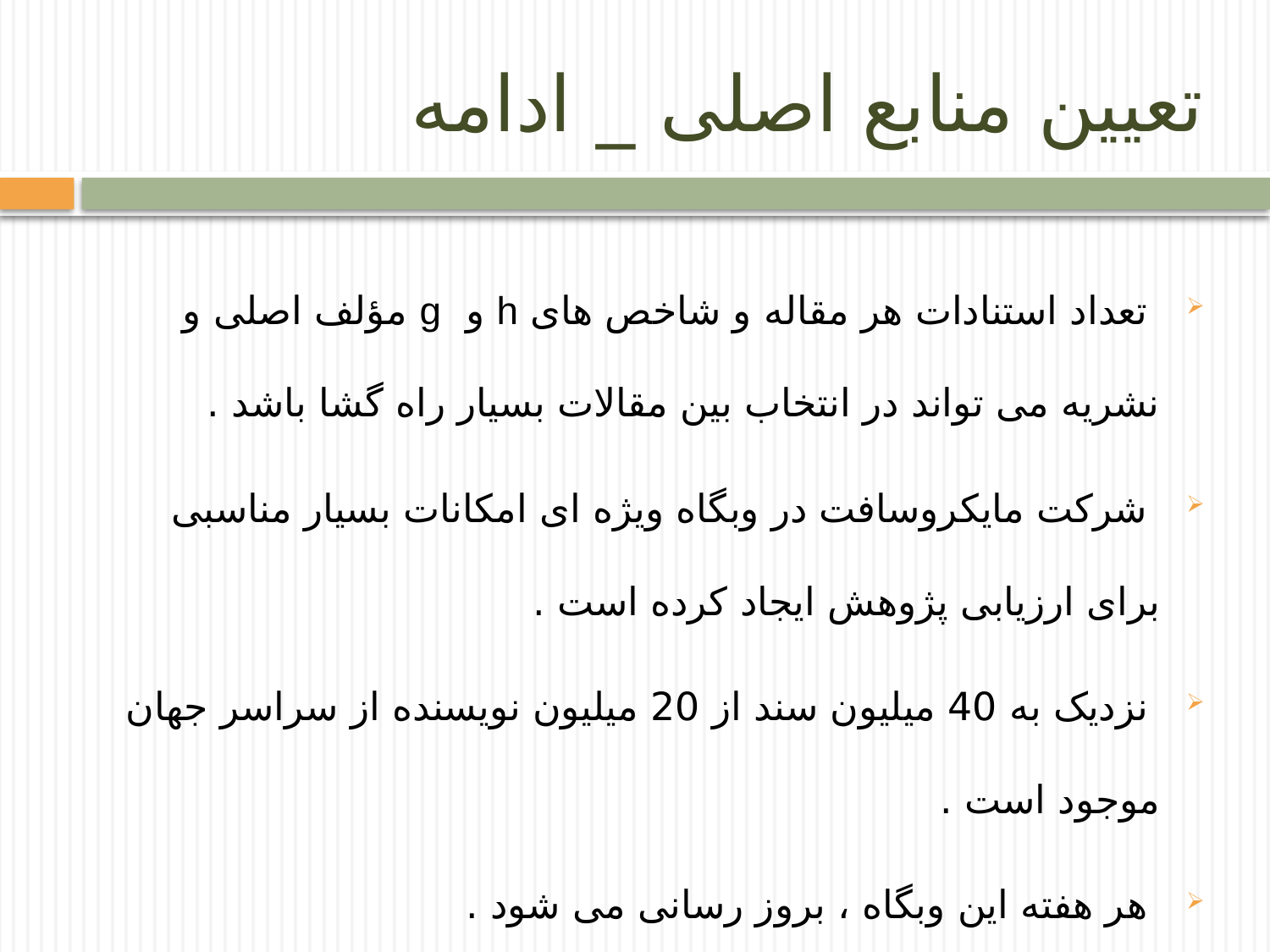

# تعیین منابع اصلی _ ادامه
 تعداد استنادات هر مقاله و شاخص های h و  g مؤلف اصلی و نشریه می تواند در انتخاب بین مقالات بسیار راه گشا باشد .
 شرکت مایکروسافت در وبگاه ویژه ای امکانات بسیار مناسبی برای ارزیابی پژوهش ایجاد کرده است .
 نزدیک به 40 میلیون سند از 20 میلیون نویسنده از سراسر جهان موجود است .
 هر هفته این وبگاه ، بروز رسانی می شود .